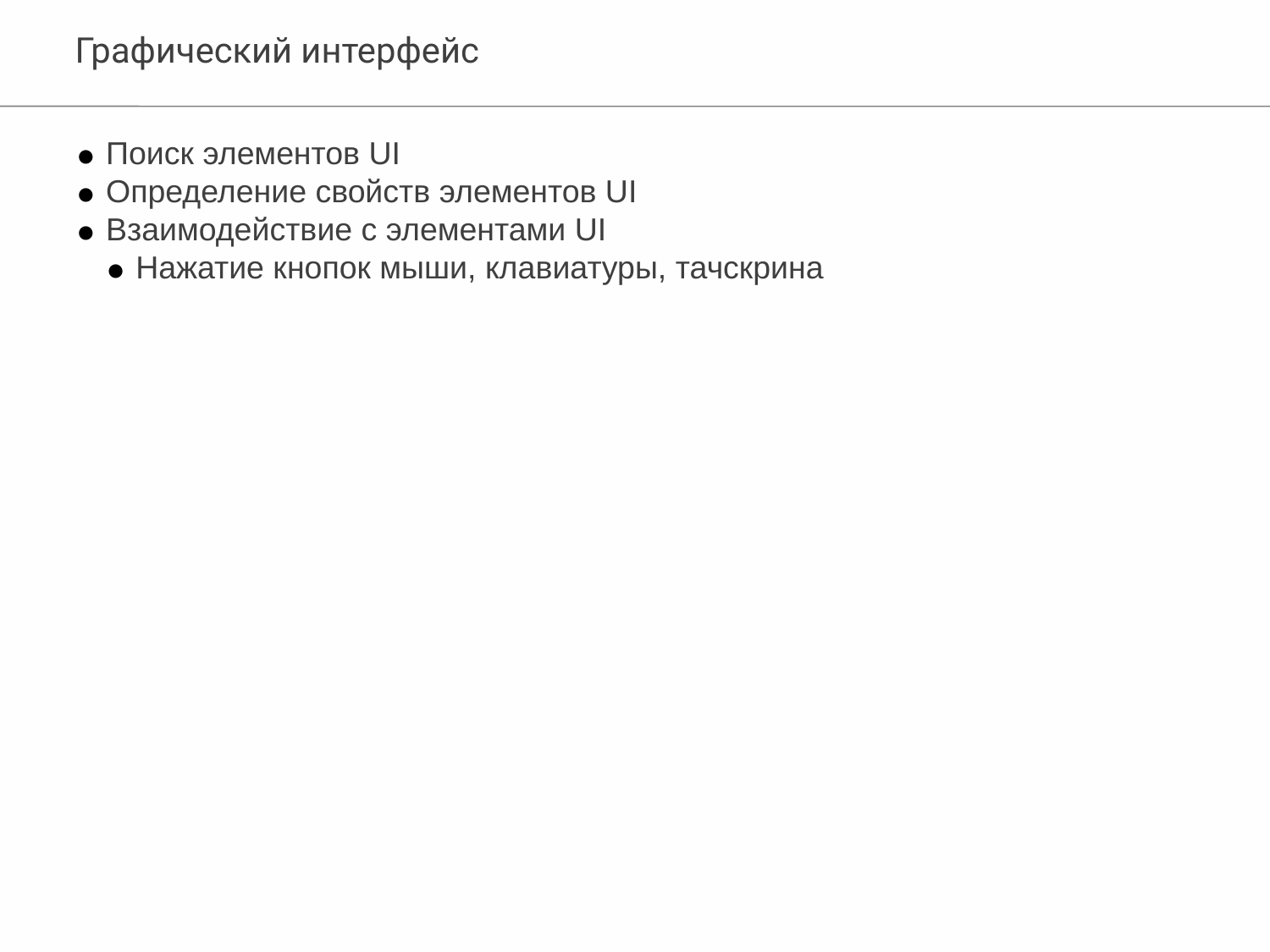

Графический интерфейс
Поиск элементов UI
Определение свойств элементов UI
Взаимодействие с элементами UI
Нажатие кнопок мыши, клавиатуры, тачскрина